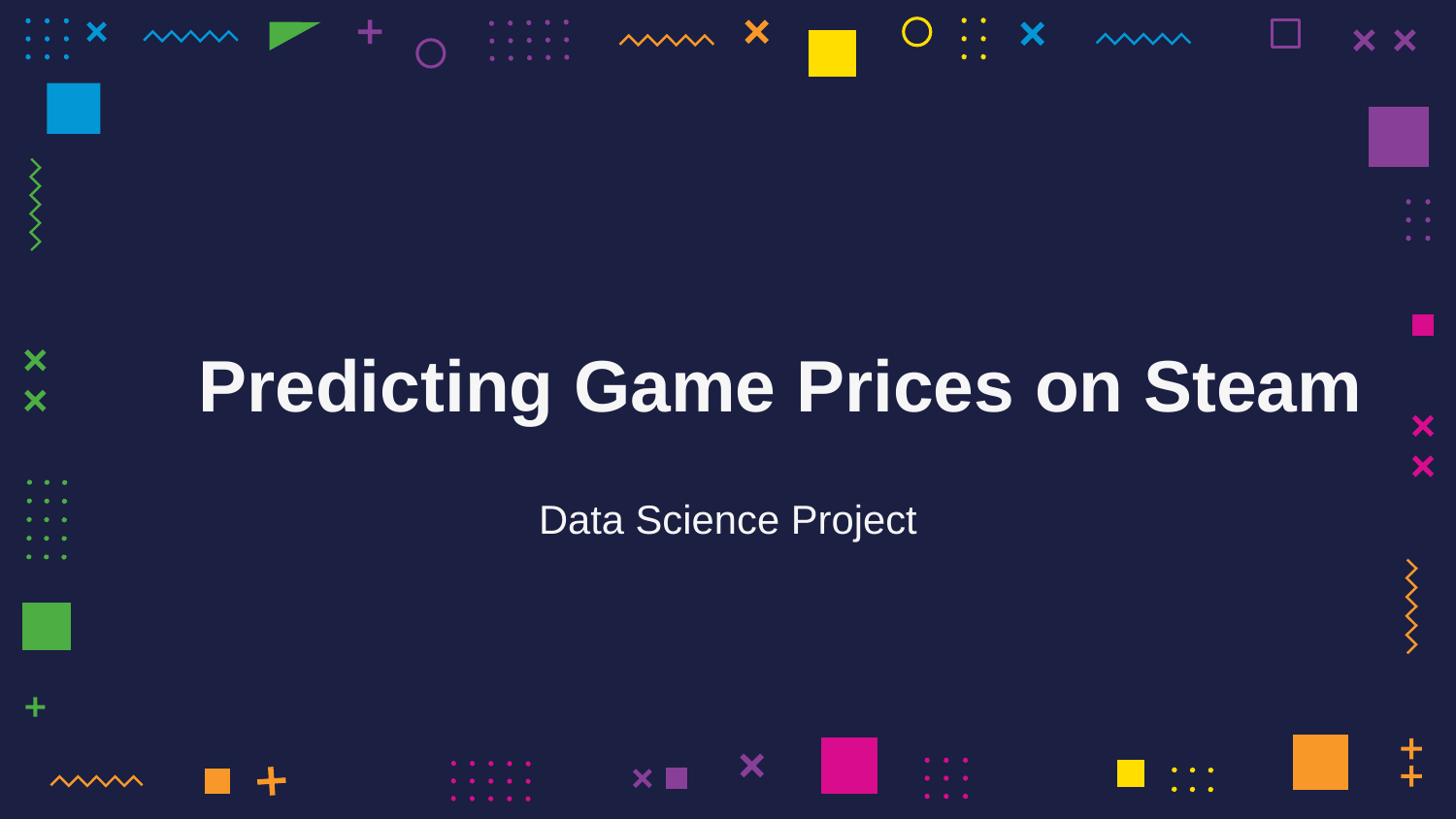

# Predicting Game Prices on Steam
Data Science Project